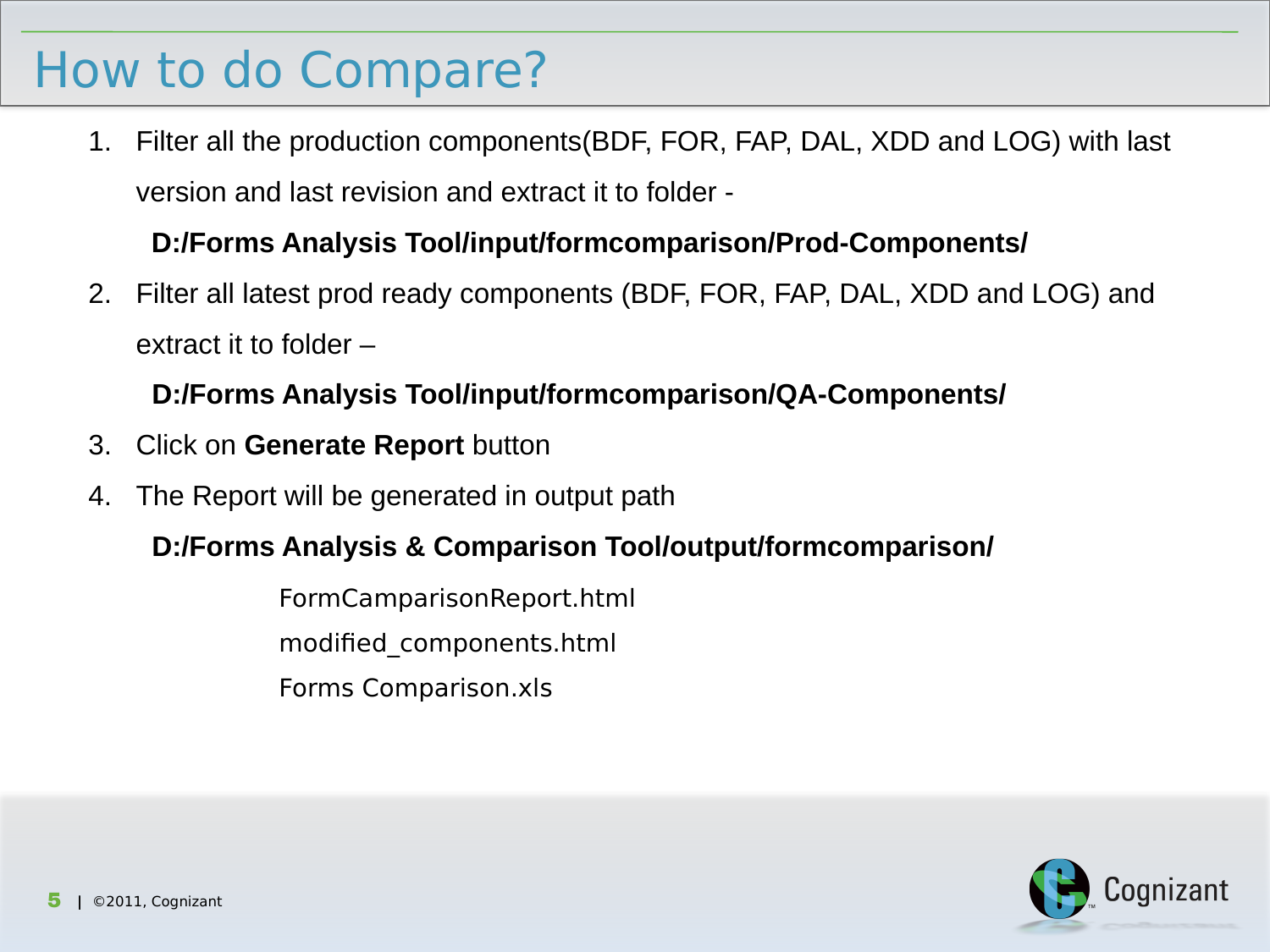

How to do Compare?
Filter all the production components(BDF, FOR, FAP, DAL, XDD and LOG) with last version and last revision and extract it to folder -
  D:/Forms Analysis Tool/input/formcomparison/Prod-Components/
Filter all latest prod ready components (BDF, FOR, FAP, DAL, XDD and LOG) and extract it to folder –
D:/Forms Analysis Tool/input/formcomparison/QA-Components/
Click on Generate Report button
The Report will be generated in output path
D:/Forms Analysis & Comparison Tool/output/formcomparison/
	FormCamparisonReport.html
	modified_components.html
	Forms Comparison.xls

5